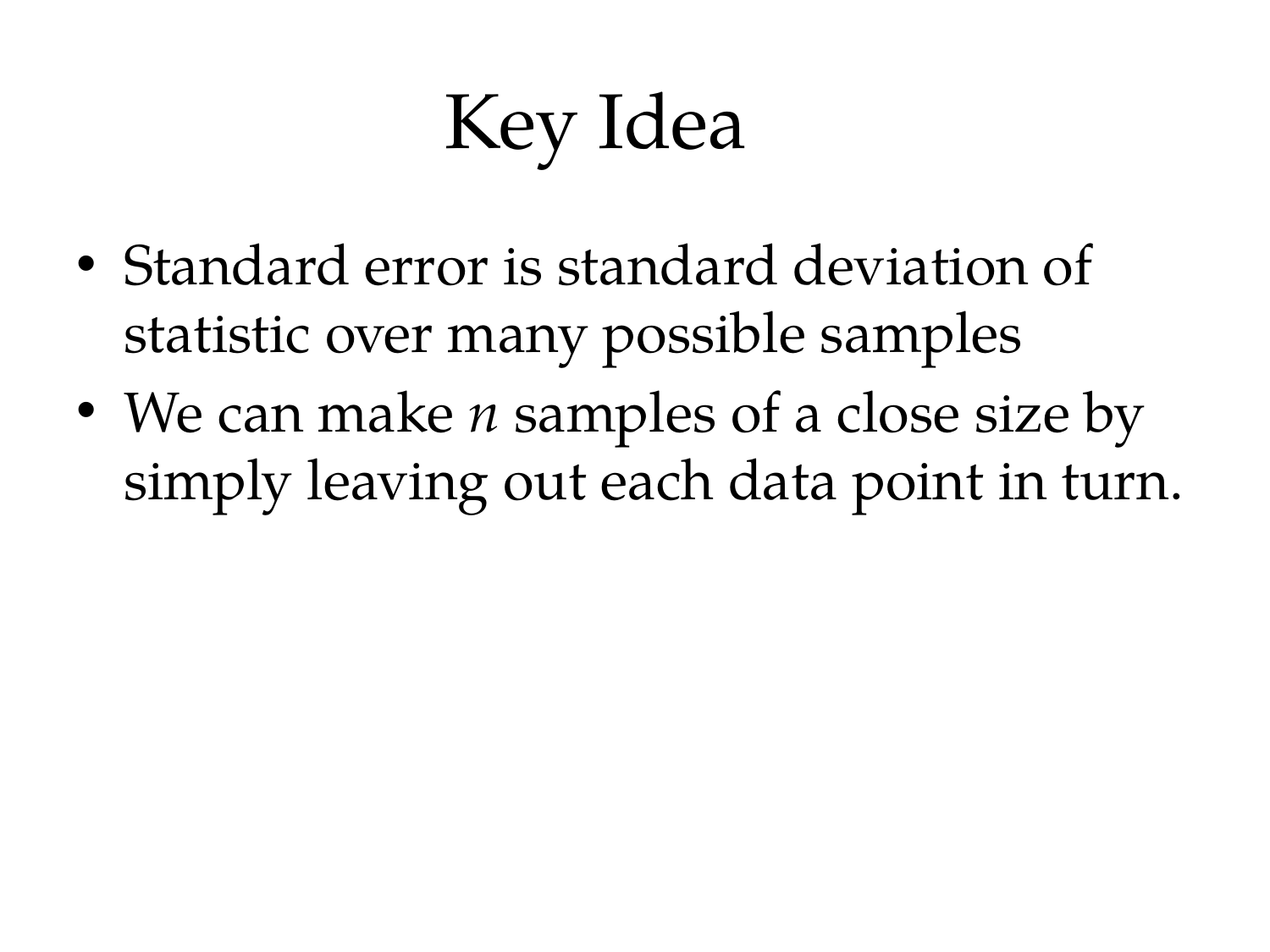

# Key Idea
Standard error is standard deviation of statistic over many possible samples
We can make n samples of a close size by simply leaving out each data point in turn.